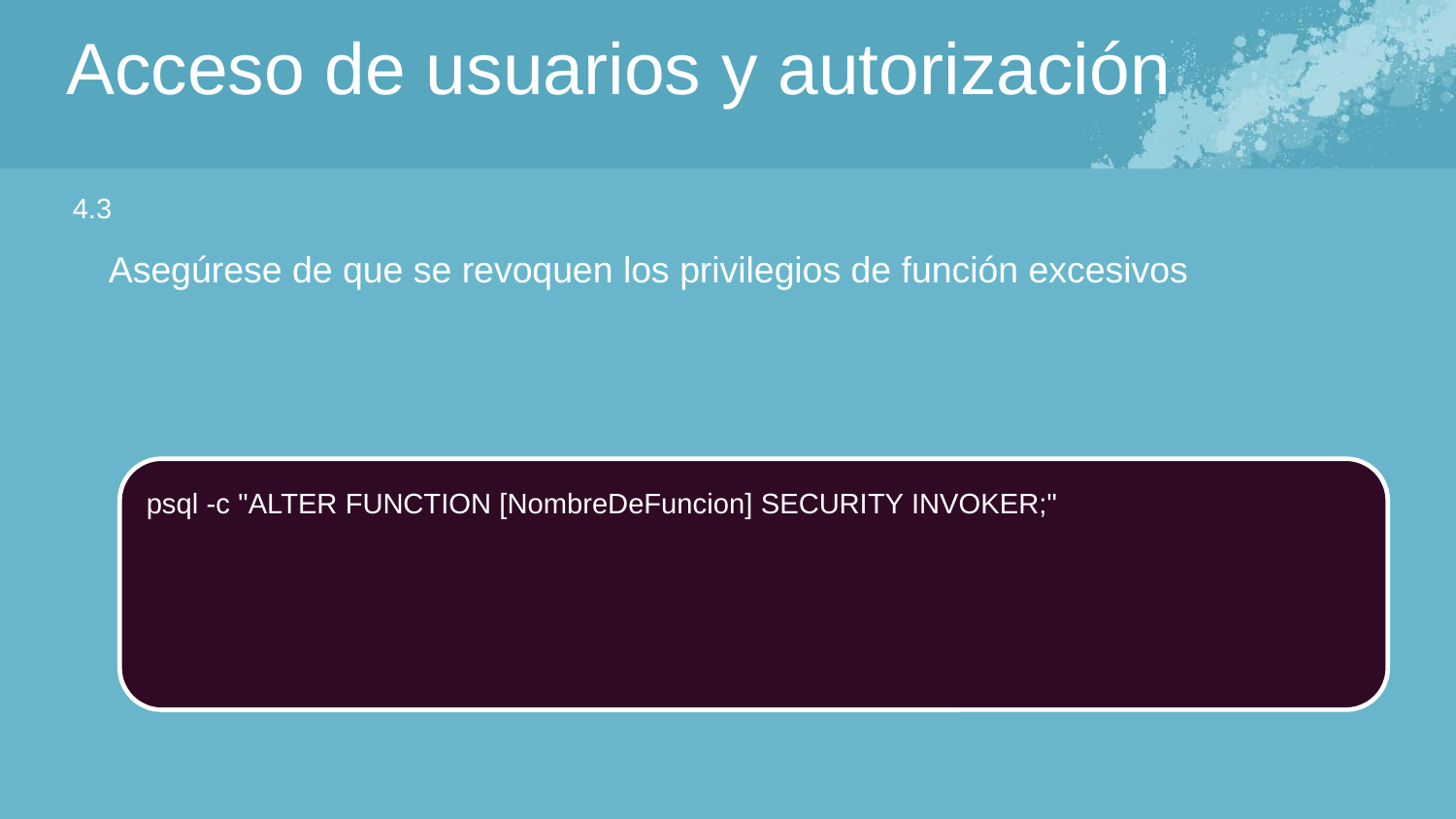

Acceso de usuarios y autorización
4.3
Asegúrese de que se revoquen los privilegios de función excesivos
psql -c "ALTER FUNCTION [NombreDeFuncion] SECURITY INVOKER;"